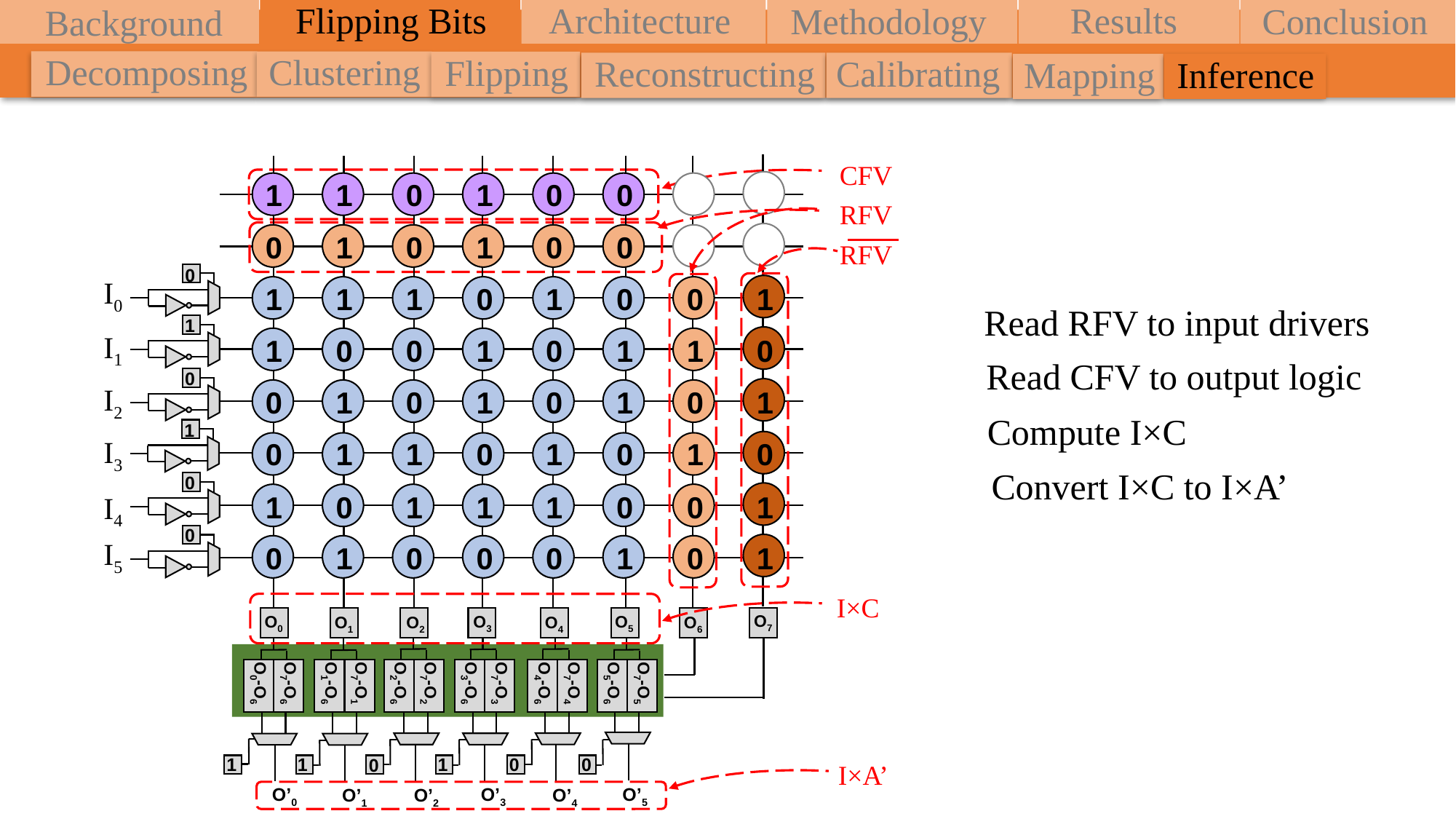

Flipping Bits

Architecture
Results

Methodology

Conclusion
Background

Decomposing

Clustering

Flipping

Reconstructing

Calibrating

Inference

Mapping

CFV

1
1
0
1
0
0

RFV

0
1
0
1
0
0

RFV

0
1
0
1
0
0

I0
I1
I2
I3
I4
I5

1
1
1
0
1
0
0
1

Read RFV to input drivers

1
0
0
1
0
1
1
0

Read CFV to output logic

0
1
0
1
0
1
0
1

Compute I×C

0
1
1
0
1
0
1
0

Convert I×C to I×A’

1
0
1
1
1
0
0
1

0
1
0
0
0
1
0
1

 I×C

O7
O0
O3
O5
O1
O4
O6
O2

O7-O6
O7-O1
O7-O2
O7-O3
O7-O4
O7-O5
O0-O6
O1-O6
O2-O6
O3-O6
O4-O6
O5-O6

0
0
1
1
1
0
 I×A’

O’0
O’3
O’5
O’1
O’4
O’2